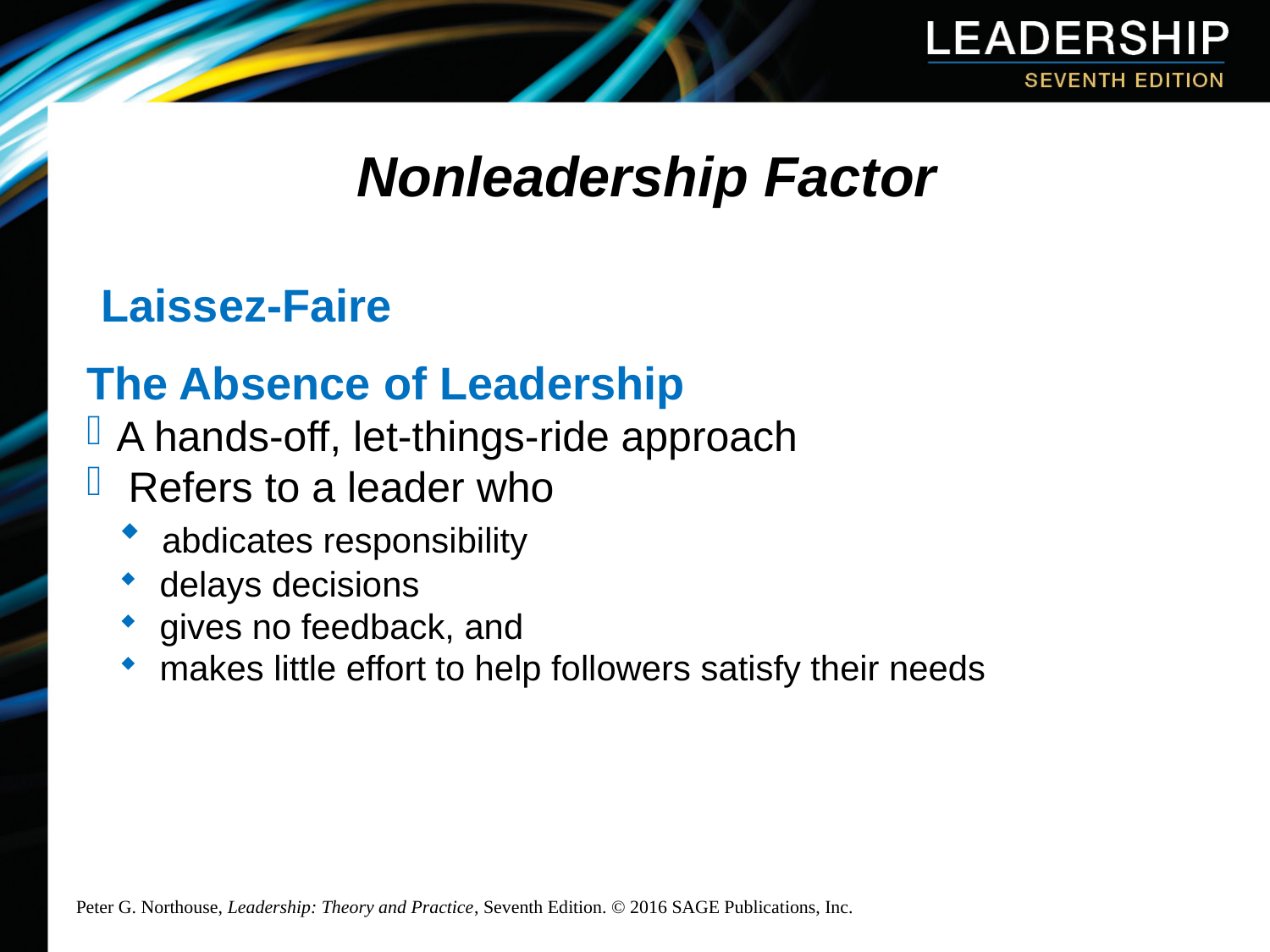

# Nonleadership Factor
Laissez-Faire
The Absence of Leadership
A hands-off, let-things-ride approach
 Refers to a leader who
 abdicates responsibility
 delays decisions
 gives no feedback, and
 makes little effort to help followers satisfy their needs
Peter G. Northouse, Leadership: Theory and Practice, Seventh Edition. © 2016 SAGE Publications, Inc.